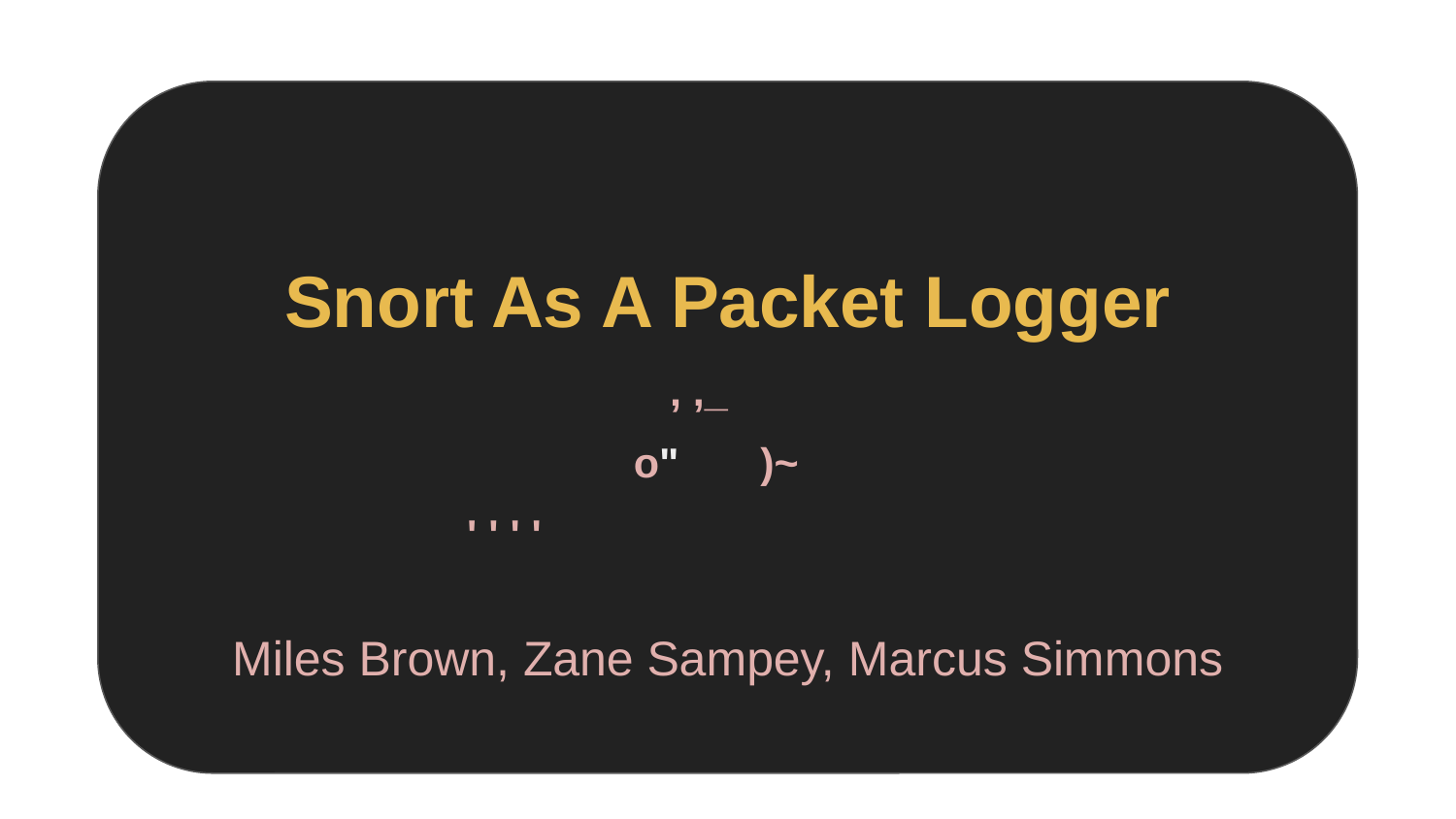

# Snort As A Packet Logger
 , ,_
 o"       )~
  			  ' ' ' '
Miles Brown, Zane Sampey, Marcus Simmons